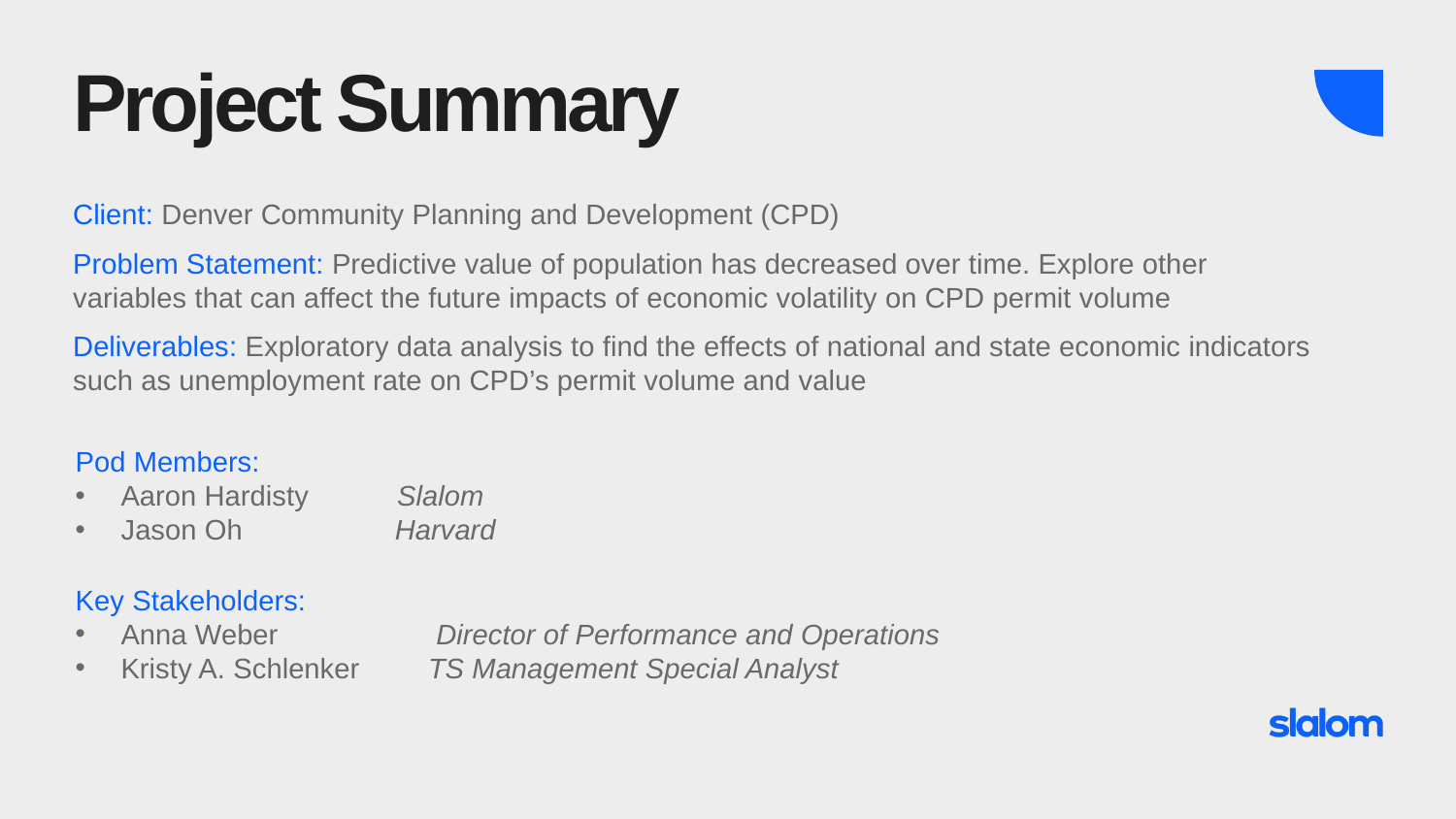

# Project Summary
Client: Denver Community Planning and Development (CPD)
Problem Statement: Predictive value of population has decreased over time. Explore other variables that can affect the future impacts of economic volatility on CPD permit volume
Deliverables: Exploratory data analysis to find the effects of national and state economic indicators such as unemployment rate on CPD’s permit volume and value
Pod Members:
Aaron Hardisty           Slalom
Jason Oh                   Harvard

Key Stakeholders:
Anna Weber	   Director of Performance and Operations
Kristy A. Schlenker 	  TS Management Special Analyst